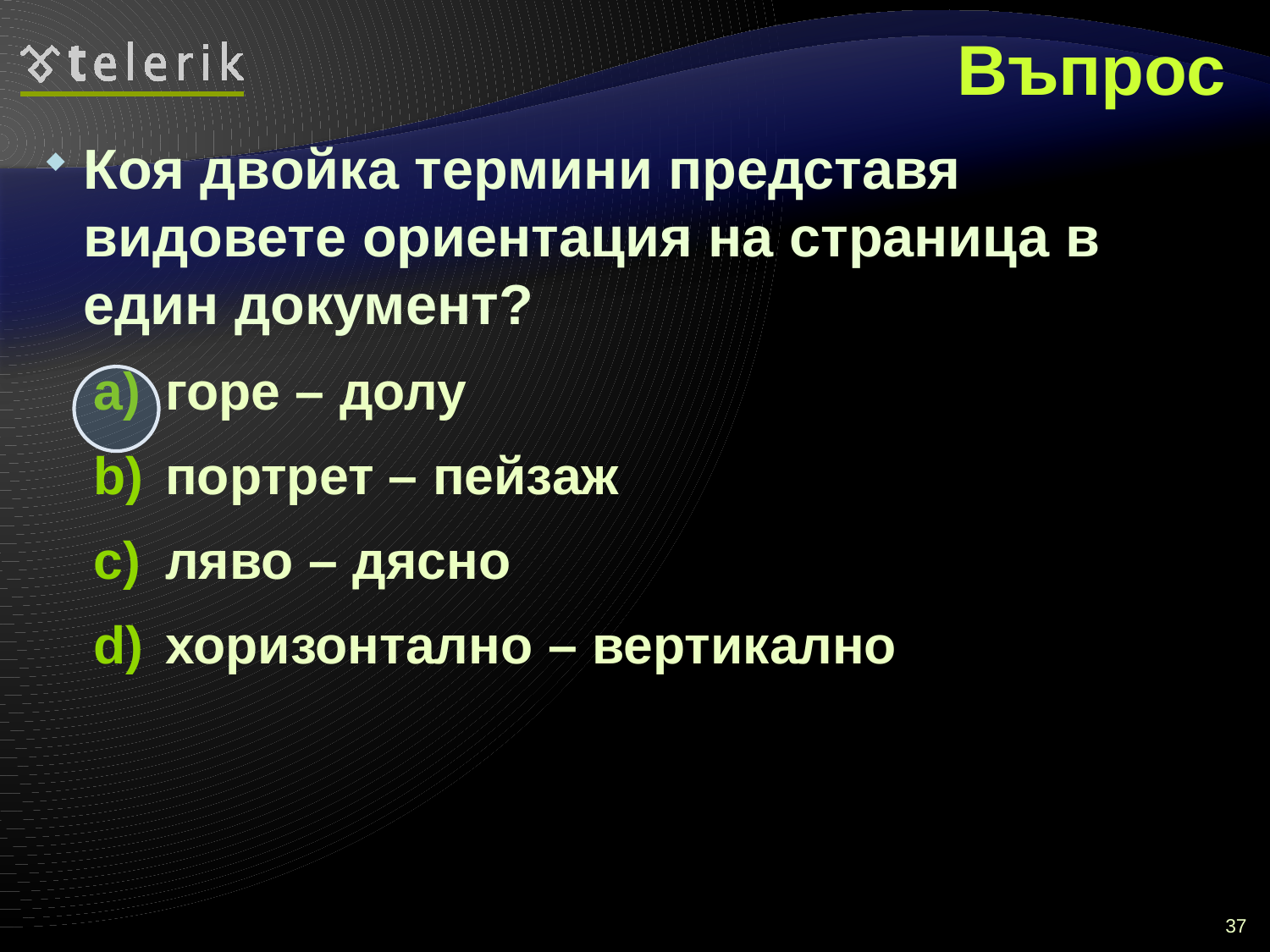

# Въпрос
Коя двойка термини представя видовете ориентация на страница в един документ?
горе – долу
портрет – пейзаж
ляво – дясно
хоризонтално – вертикално

37